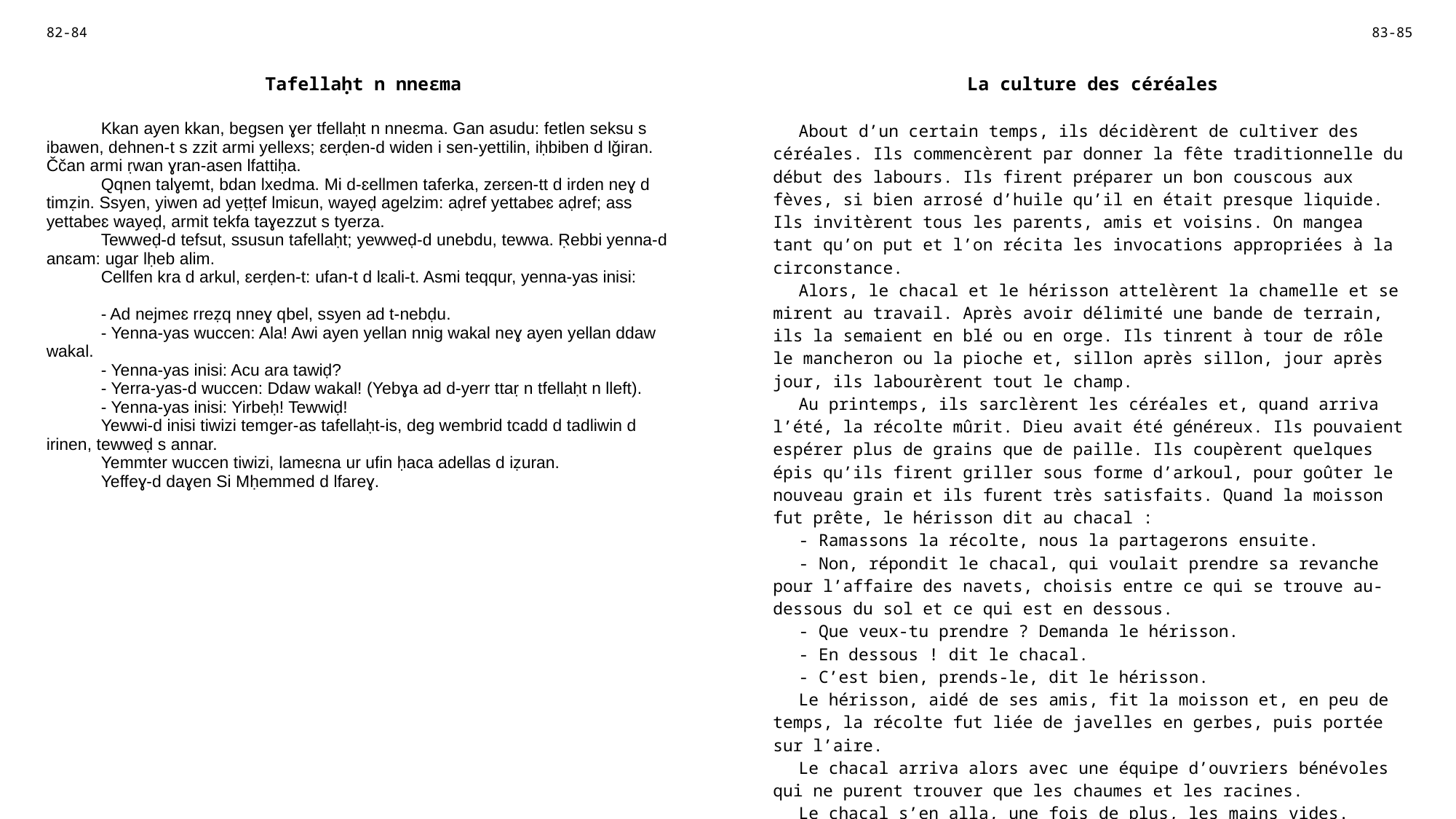

| 82-84 |  | 83-85 |
| --- | --- | --- |
| Tafellaḥt n nneɛma |  | La culture des céréales |
| Kkan ayen kkan, begsen ɣer tfellaḥt n nneɛma. Gan asudu: fetlen seksu s ibawen, dehnen-t s zzit armi yellexs; ɛerḍen-d widen i sen-yettilin, iḥbiben d lǧiran. Ččan armi ṛwan ɣran-asen lfattiḥa. Qqnen talɣemt, bdan lxedma. Mi d-ɛellmen taferka, zerɛen-tt d irden neɣ d timẓin. Ssyen, yiwen ad yeṭṭef lmiɛun, wayeḍ agelzim: aḍref yettabeɛ aḍref; ass yettabeɛ wayeḍ, armit tekfa taɣezzut s tyerza. Tewweḍ-d tefsut, ssusun tafellaḥt; yewweḍ-d unebdu, tewwa. Ṛebbi yenna-d anɛam: ugar lḥeb alim. Cellfen kra d arkul, ɛerḍen-t: ufan-t d lɛali-t. Asmi teqqur, yenna-yas inisi: - Ad nejmeɛ rreẓq nneɣ qbel, ssyen ad t-nebḍu. - Yenna-yas wuccen: Ala! Awi ayen yellan nnig wakal neɣ ayen yellan ddaw wakal. - Yenna-yas inisi: Acu ara tawiḍ? - Yerra-yas-d wuccen: Ddaw wakal! (Yebɣa ad d-yerr ttaṛ n tfellaḥt n lleft). - Yenna-yas inisi: Yirbeḥ! Tewwiḍ! Yewwi-d inisi tiwizi temger-as tafellaḥt-is, deg wembrid tcadd d tadliwin d irinen, tewweḍ s annar. Yemmter wuccen tiwizi, lameɛna ur ufin ḥaca adellas d iẓuran. Yeffeɣ-d daɣen Si Mḥemmed d lfareɣ. |  | About d’un certain temps, ils décidèrent de cultiver des céréales. Ils commencèrent par donner la fête traditionnelle du début des labours. Ils firent préparer un bon couscous aux fèves, si bien arrosé d’huile qu’il en était presque liquide. Ils invitèrent tous les parents, amis et voisins. On mangea tant qu’on put et l’on récita les invocations appropriées à la circonstance. Alors, le chacal et le hérisson attelèrent la chamelle et se mirent au travail. Après avoir délimité une bande de terrain, ils la semaient en blé ou en orge. Ils tinrent à tour de rôle le mancheron ou la pioche et, sillon après sillon, jour après jour, ils labourèrent tout le champ. Au printemps, ils sarclèrent les céréales et, quand arriva l’été, la récolte mûrit. Dieu avait été généreux. Ils pouvaient espérer plus de grains que de paille. Ils coupèrent quelques épis qu’ils firent griller sous forme d’arkoul, pour goûter le nouveau grain et ils furent très satisfaits. Quand la moisson fut prête, le hérisson dit au chacal : - Ramassons la récolte, nous la partagerons ensuite. - Non, répondit le chacal, qui voulait prendre sa revanche pour l’affaire des navets, choisis entre ce qui se trouve au-dessous du sol et ce qui est en dessous. - Que veux-tu prendre ? Demanda le hérisson. - En dessous ! dit le chacal. - C’est bien, prends-le, dit le hérisson. Le hérisson, aidé de ses amis, fit la moisson et, en peu de temps, la récolte fut liée de javelles en gerbes, puis portée sur l’aire. Le chacal arriva alors avec une équipe d’ouvriers bénévoles qui ne purent trouver que les chaumes et les racines. Le chacal s’en alla, une fois de plus, les mains vides. |